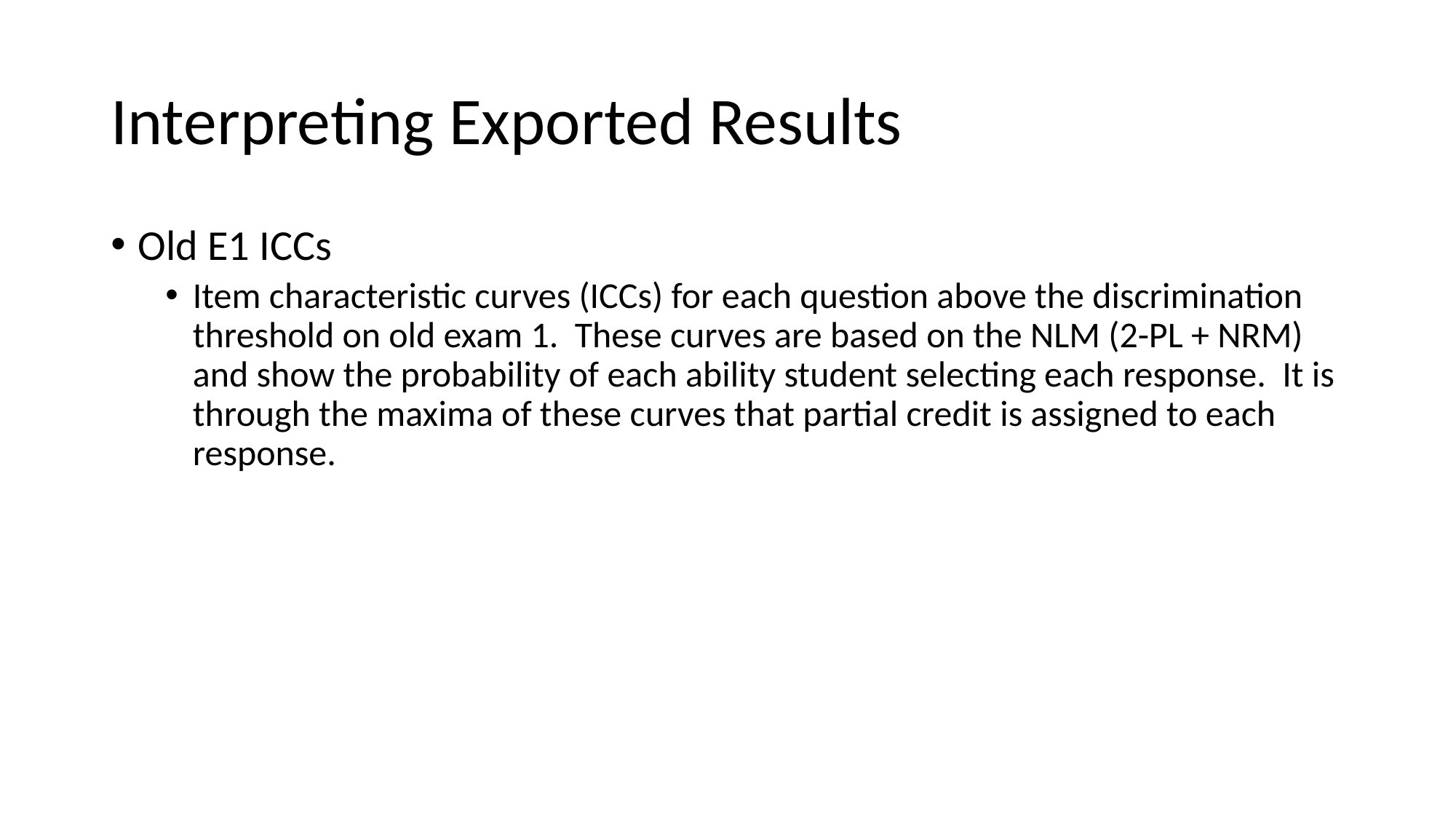

# Interpreting Exported Results
Old E1 ICCs
Item characteristic curves (ICCs) for each question above the discrimination threshold on old exam 1.  These curves are based on the NLM (2-PL + NRM) and show the probability of each ability student selecting each response.  It is through the maxima of these curves that partial credit is assigned to each response.